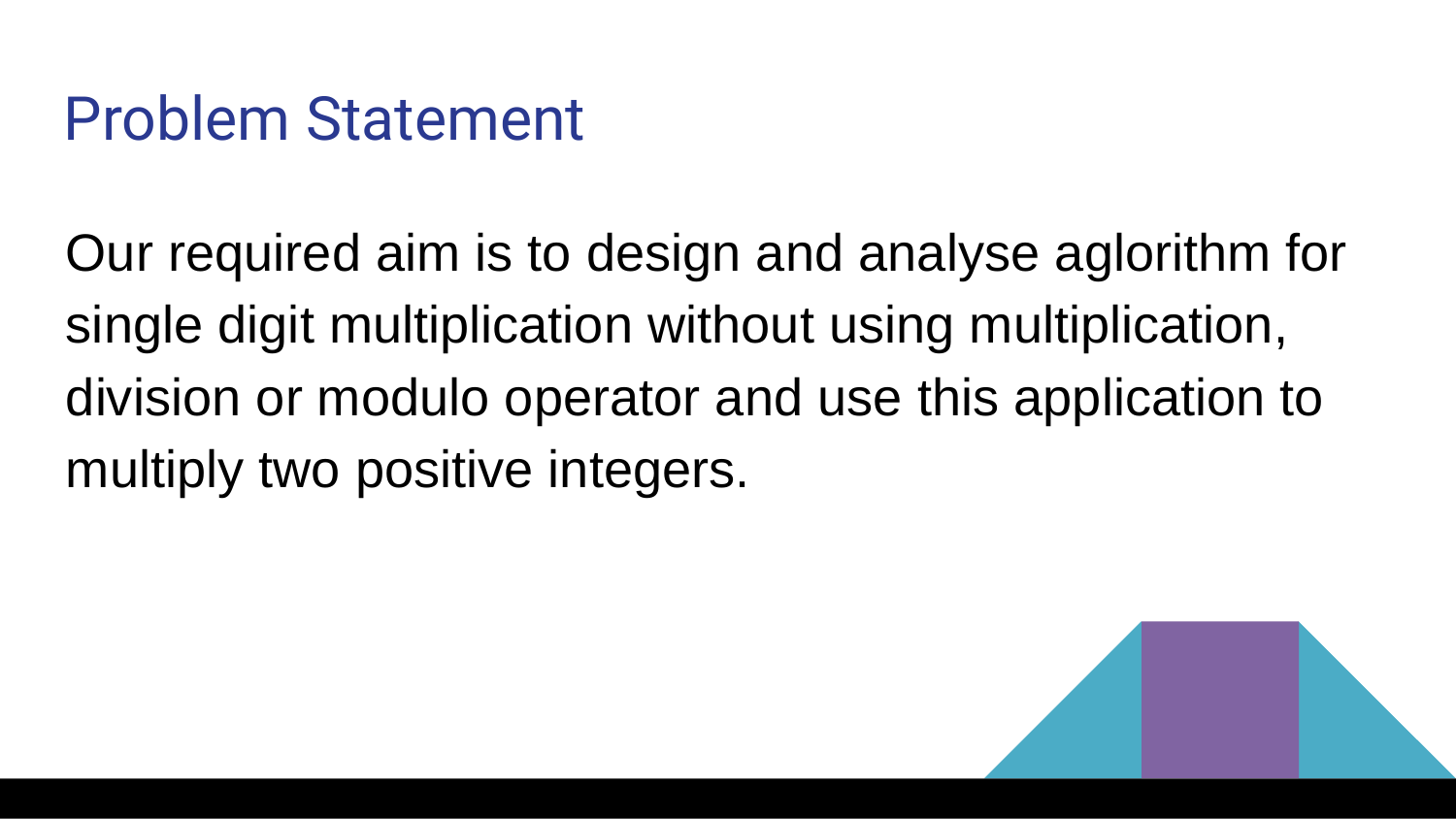

Problem Statement
Our required aim is to design and analyse aglorithm for single digit multiplication without using multiplication, division or modulo operator and use this application to multiply two positive integers.